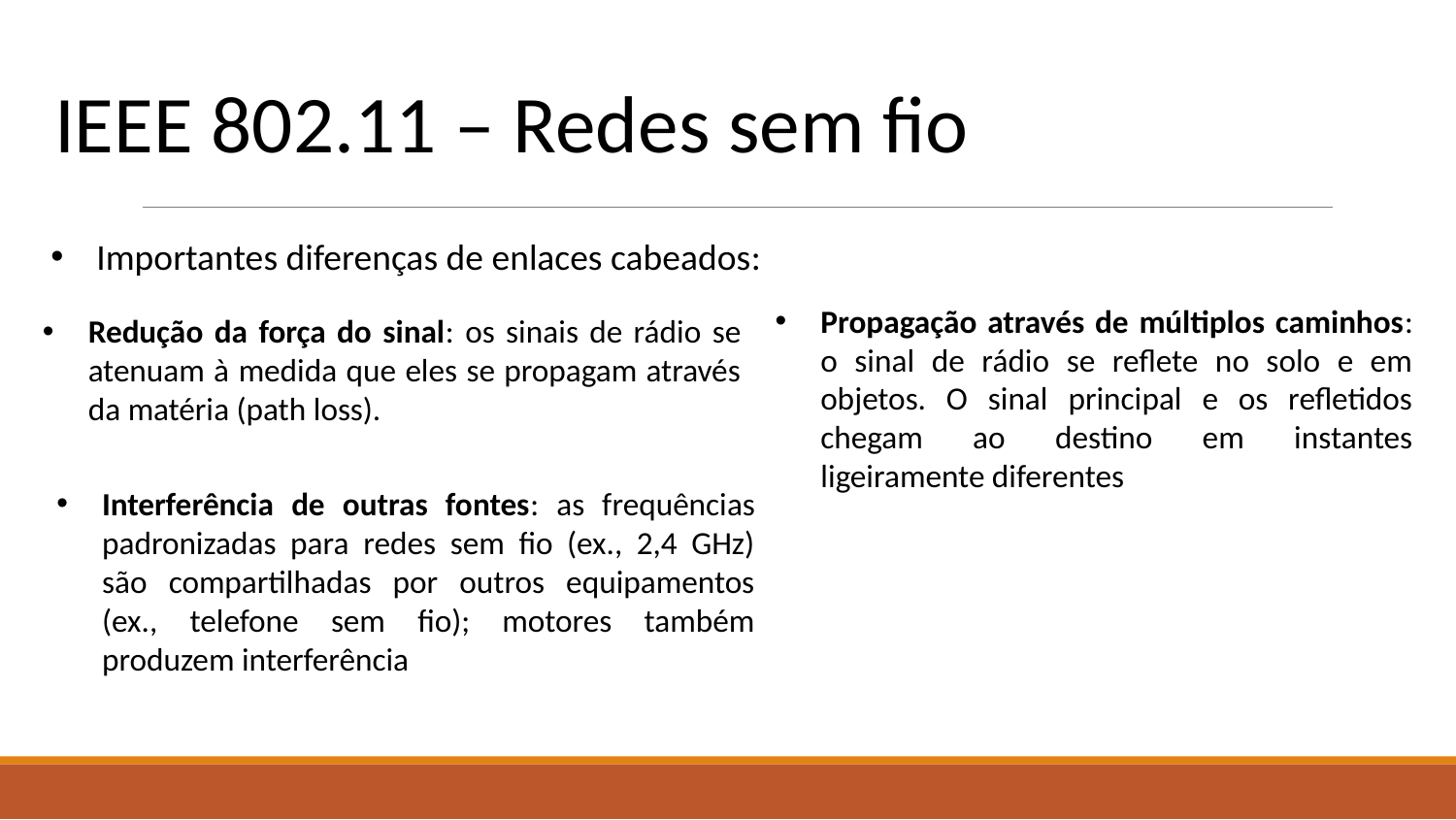

IEEE 802.11 – Redes sem fio
Importantes diferenças de enlaces cabeados:
Propagação através de múltiplos caminhos: o sinal de rádio se reflete no solo e em objetos. O sinal principal e os refletidos chegam ao destino em instantes ligeiramente diferentes
Redução da força do sinal: os sinais de rádio se atenuam à medida que eles se propagam através da matéria (path loss).
Interferência de outras fontes: as frequências padronizadas para redes sem fio (ex., 2,4 GHz) são compartilhadas por outros equipamentos (ex., telefone sem fio); motores também produzem interferência